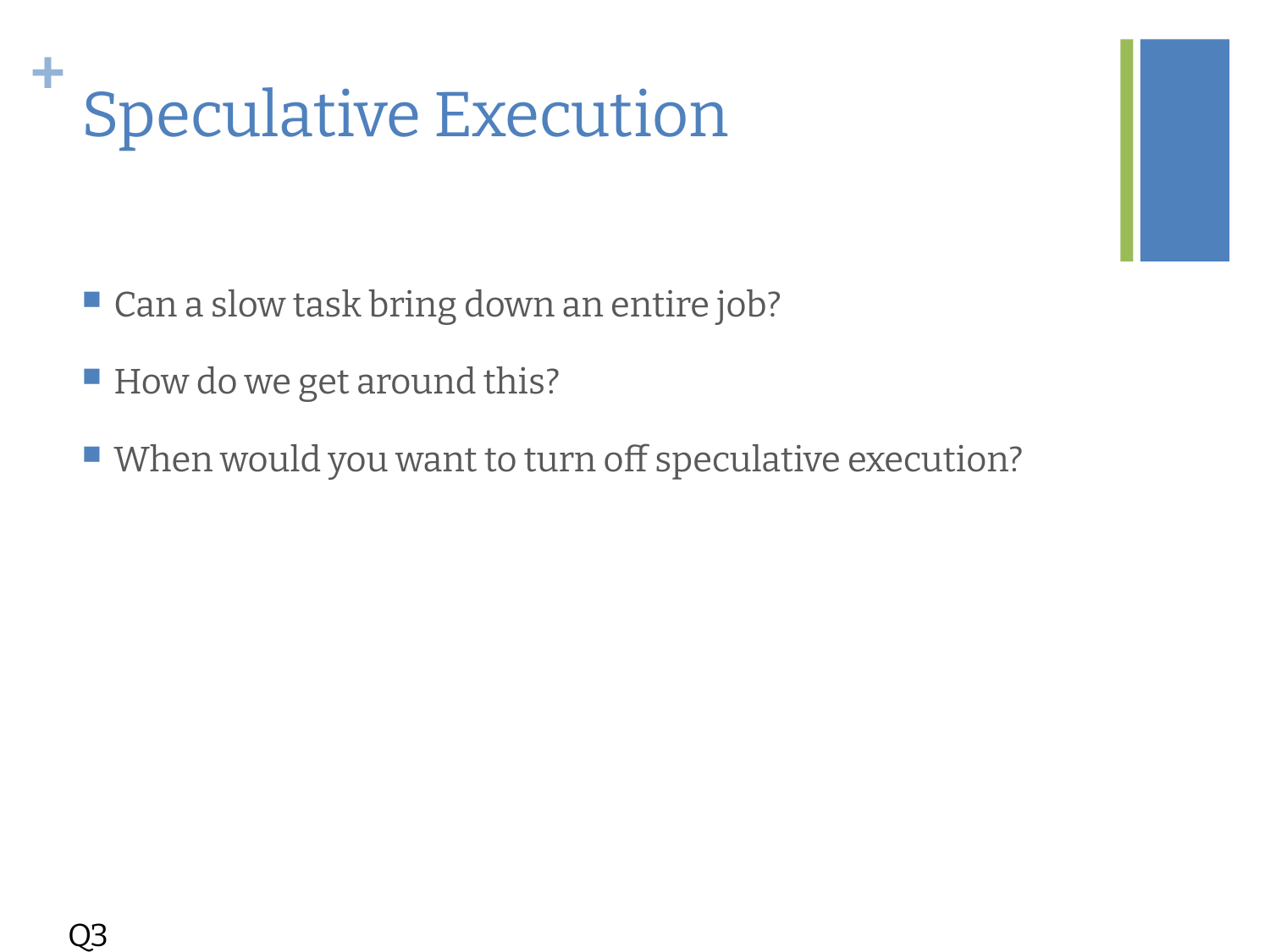

# Speculative Execution
Can a slow task bring down an entire job?
How do we get around this?
When would you want to turn off speculative execution?
Q3